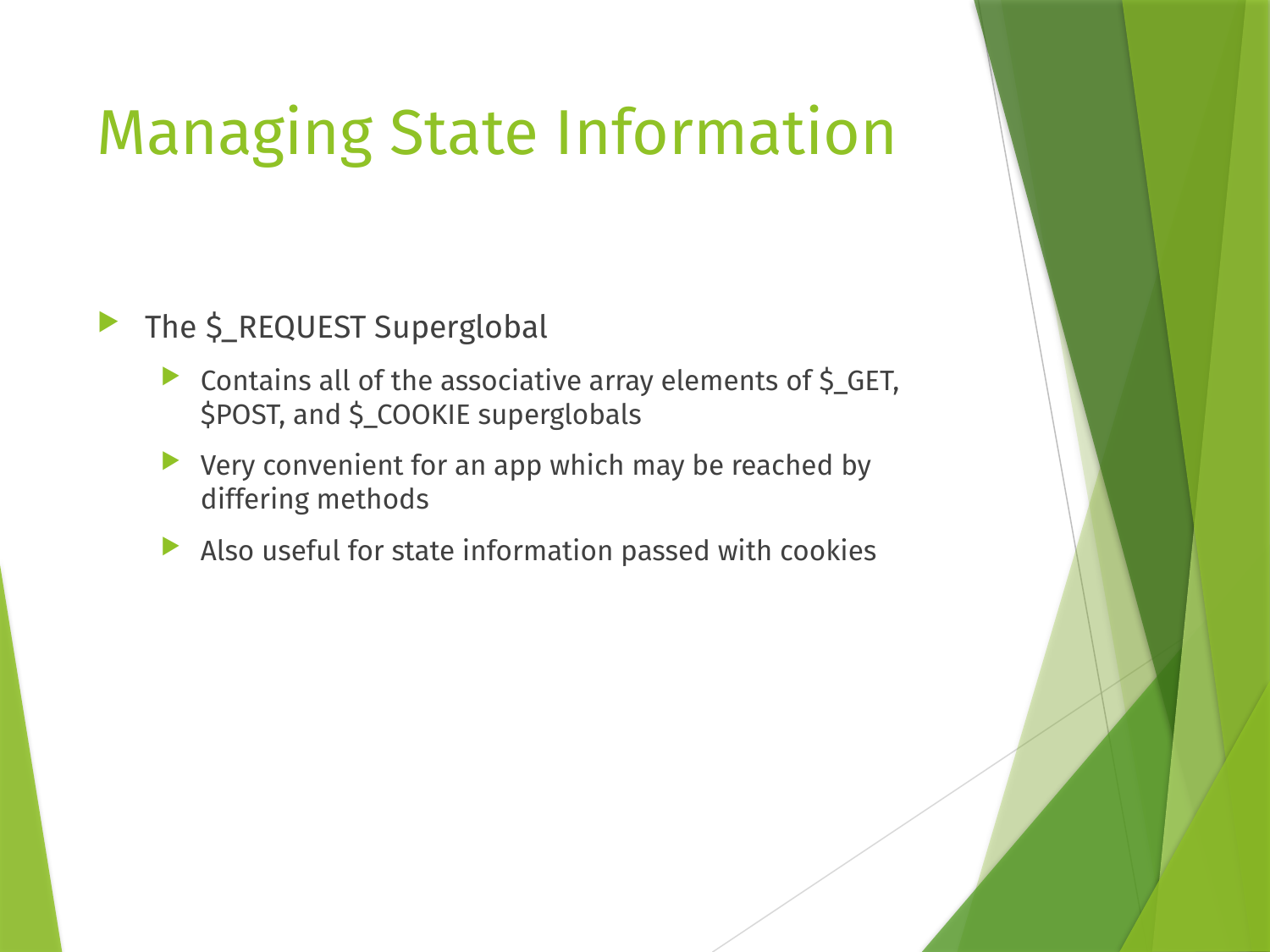

# Managing State Information
The $_REQUEST Superglobal
Contains all of the associative array elements of $_GET, $POST, and $_COOKIE superglobals
Very convenient for an app which may be reached by differing methods
Also useful for state information passed with cookies